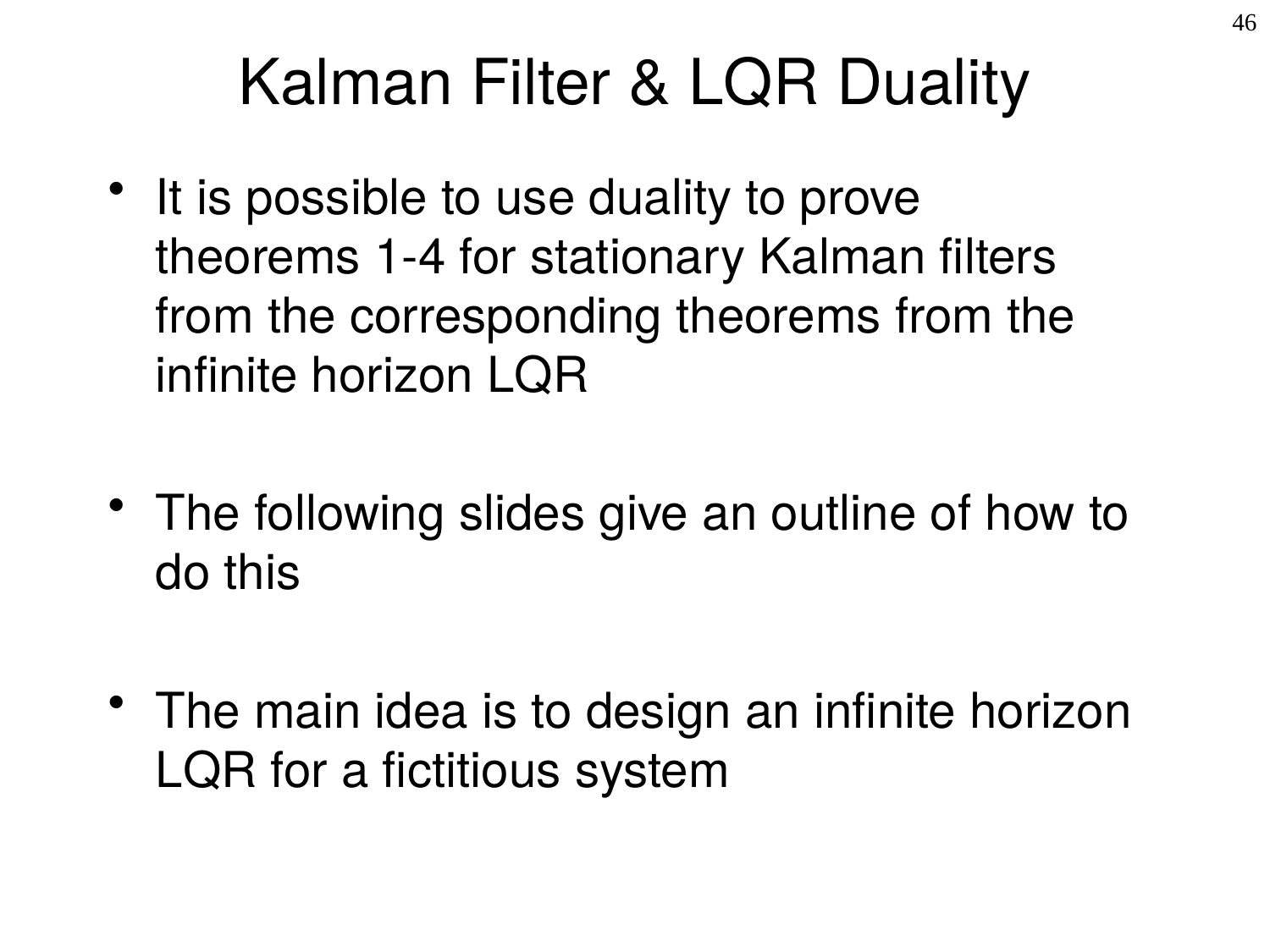

# Kalman Filter & LQR Duality
46
It is possible to use duality to prove     theorems 1-4 for stationary Kalman filters from the corresponding theorems from the infinite horizon LQR

The following slides give an outline of how to do this

The main idea is to design an infinite horizon LQR for a fictitious system